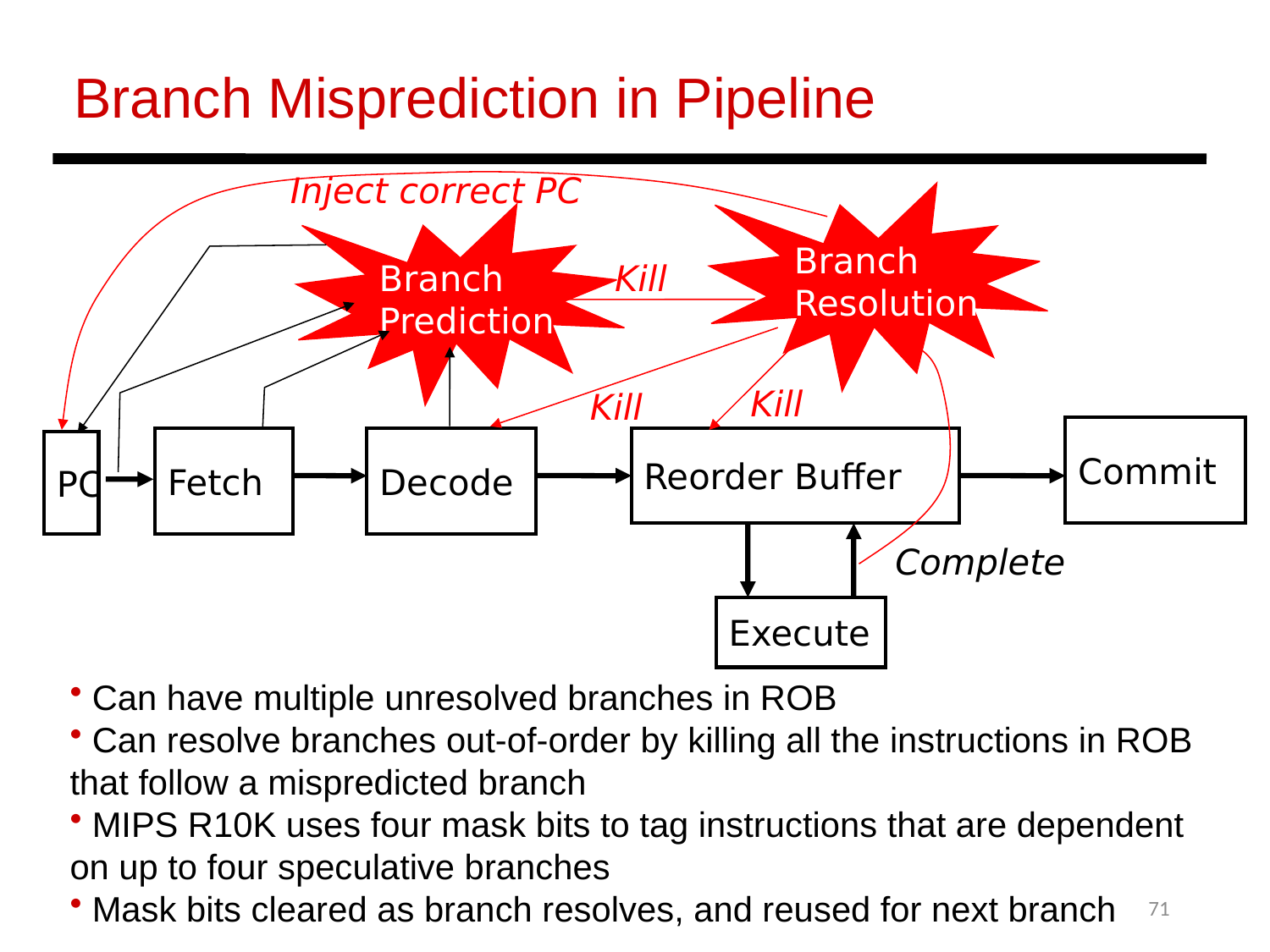

Branch Misprediction in Pipeline

Inject correct PC

Branch
Resolution

Branch
Prediction

Kill

Kill
Kill
Commit
Fetch
Decode
Reorder Buffer
PC

Complete
Execute
 Can have multiple unresolved branches in ROB
 Can resolve branches out-of-order by killing all the instructions in ROB that follow a mispredicted branch
 MIPS R10K uses four mask bits to tag instructions that are dependent on up to four speculative branches
 Mask bits cleared as branch resolves, and reused for next branch
71